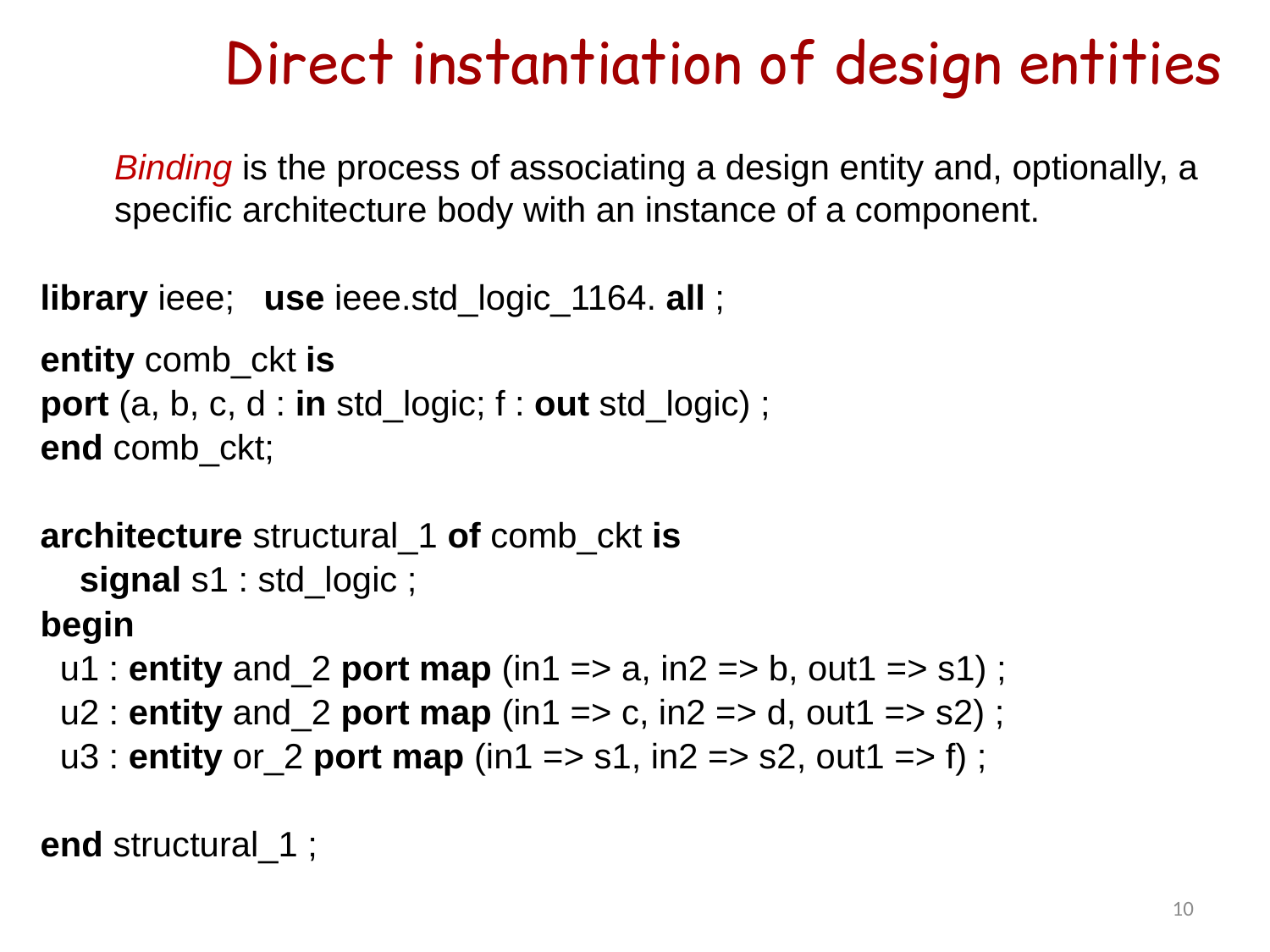

# Direct instantiation of design entities
	Binding is the process of associating a design entity and, optionally, a specific architecture body with an instance of a component.

library ieee;   use ieee.std_logic_1164. all ;

entity comb_ckt is
port (a, b, c, d : in std_logic; f : out std_logic) ;
end comb_ckt;

architecture structural_1 of comb_ckt is
    signal s1 : std_logic ;
begin
  u1 : entity and_2 port map (in1 => a, in2 => b, out1 => s1) ;
  u2 : entity and_2 port map (in1 => c, in2 => d, out1 => s2) ;
  u3 : entity or_2 port map (in1 => s1, in2 => s2, out1 => f) ;

end structural_1 ;

10